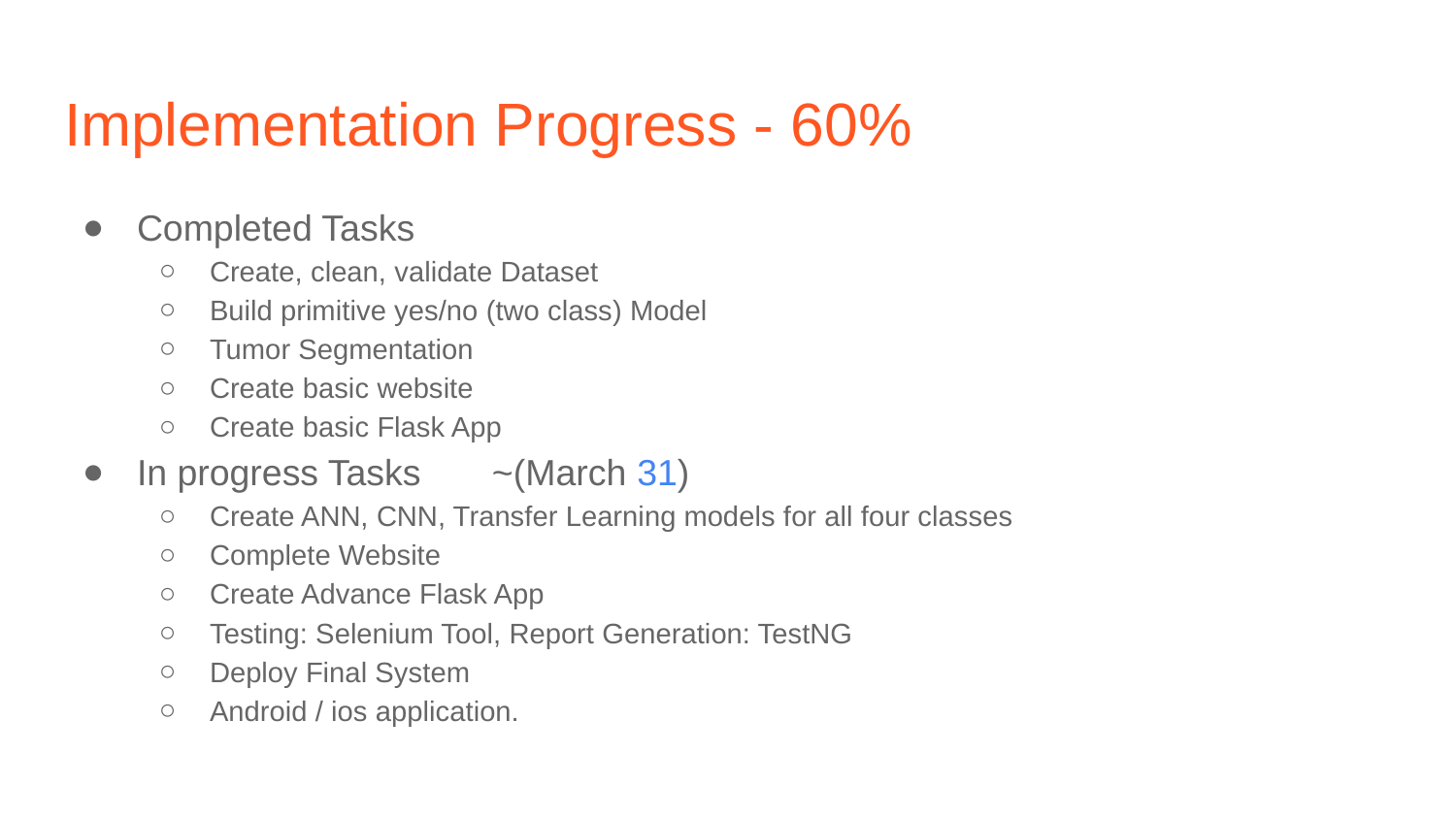

# Implementation Progress - 60%
Completed Tasks
Create, clean, validate Dataset
Build primitive yes/no (two class) Model
Tumor Segmentation
Create basic website
Create basic Flask App
In progress Tasks       ~(March 31)
Create ANN, CNN, Transfer Learning models for all four classes
Complete Website
Create Advance Flask App
Testing: Selenium Tool, Report Generation: TestNG
Deploy Final System
Android / ios application.